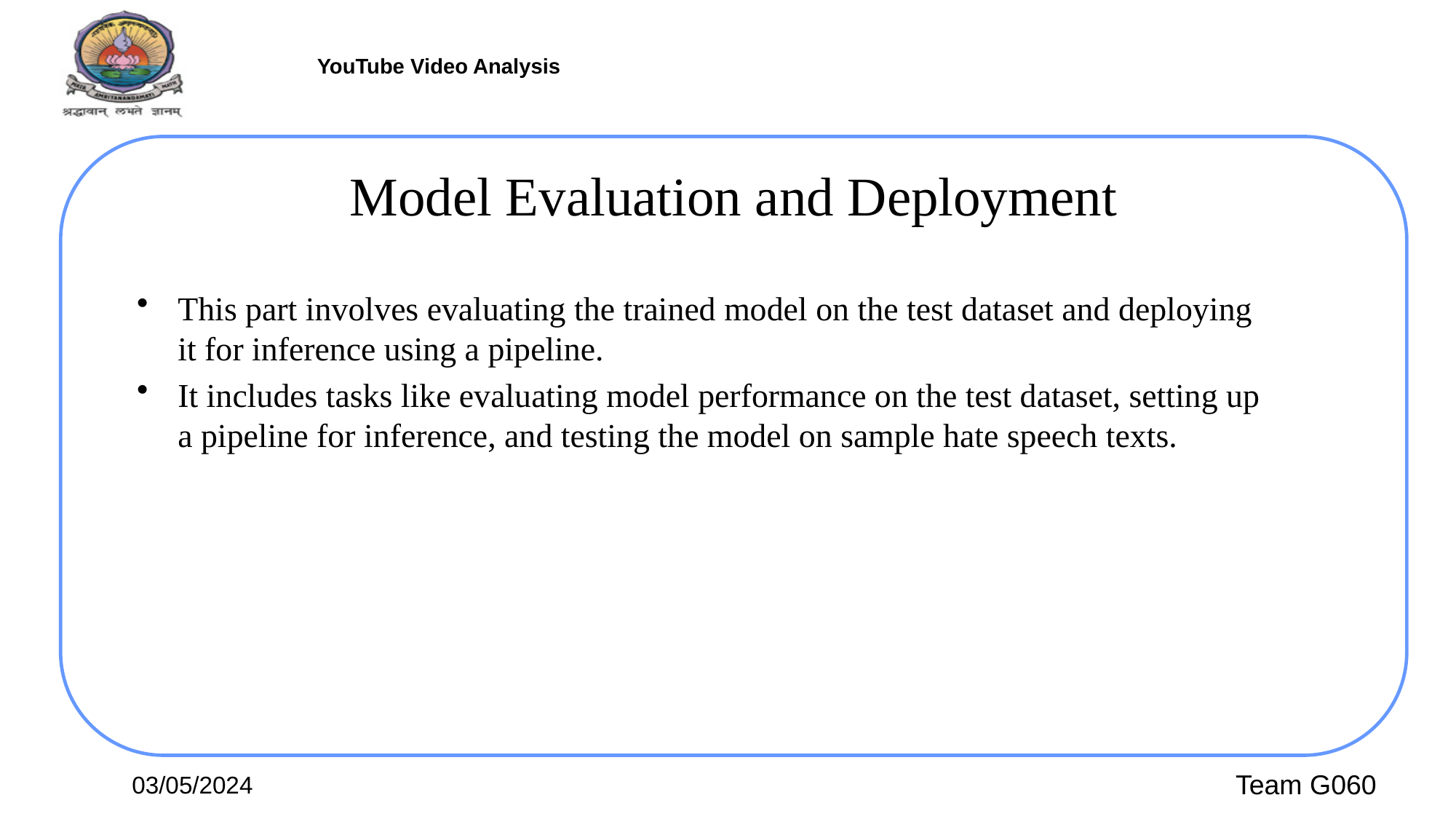

# Model Evaluation and Deployment
This part involves evaluating the trained model on the test dataset and deploying it for inference using a pipeline.
It includes tasks like evaluating model performance on the test dataset, setting up a pipeline for inference, and testing the model on sample hate speech texts.